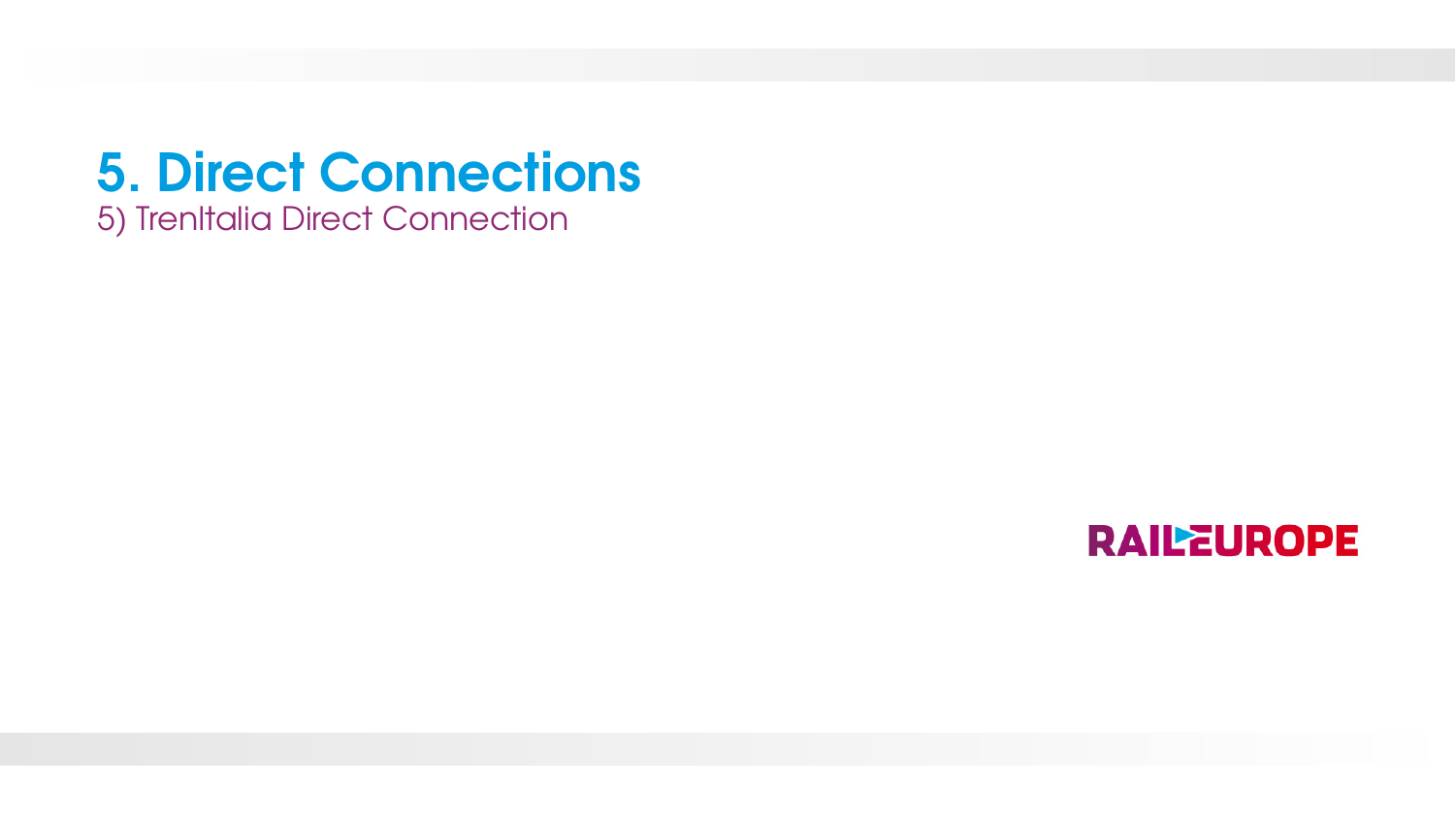

5. Direct Connections
5) TrenItalia Direct Connection
142